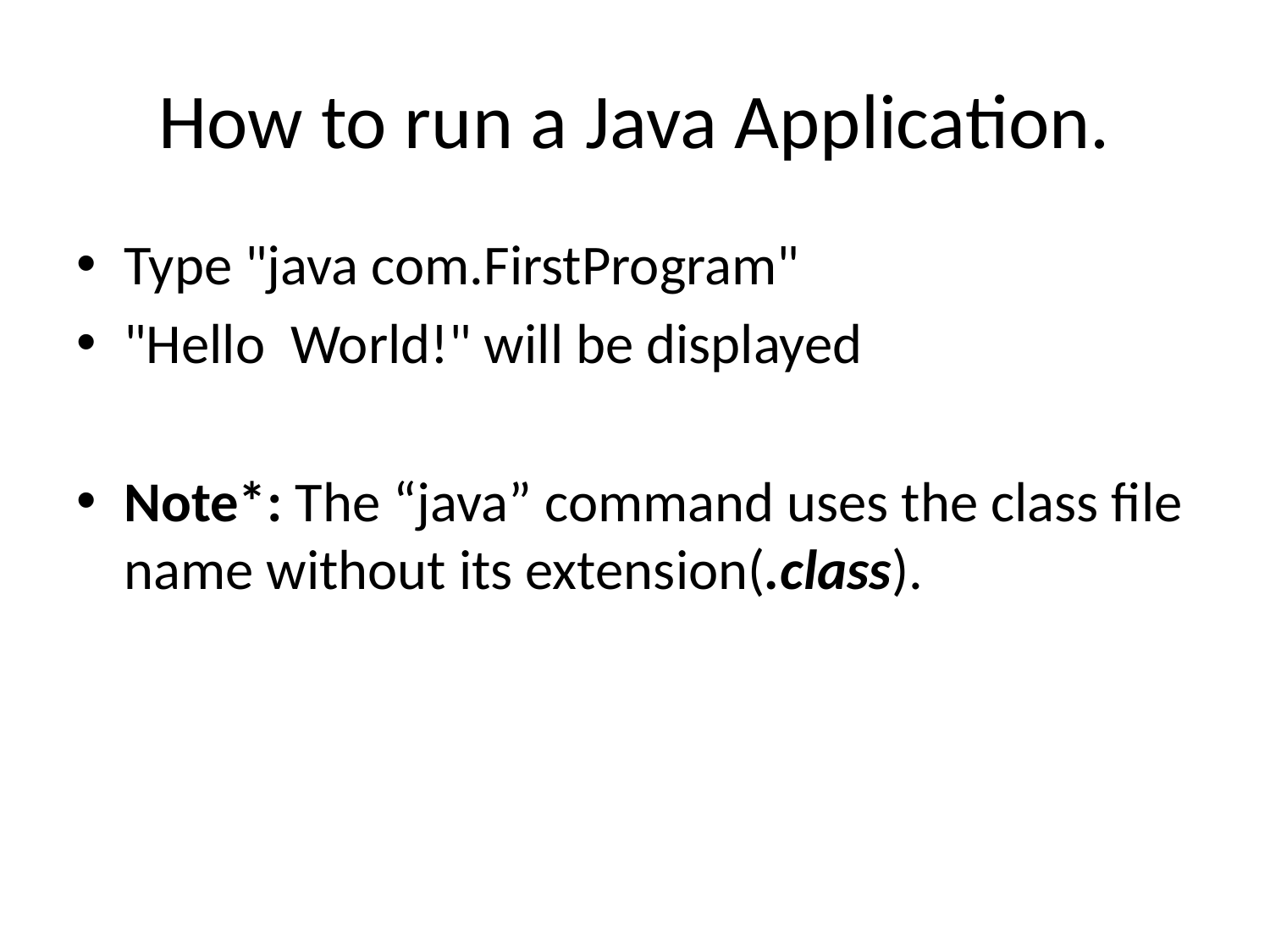

# How to run a Java Application.
Type "java com.FirstProgram"
"Hello  World!" will be displayed

Note*: The “java” command uses the class file name without its extension(.class).